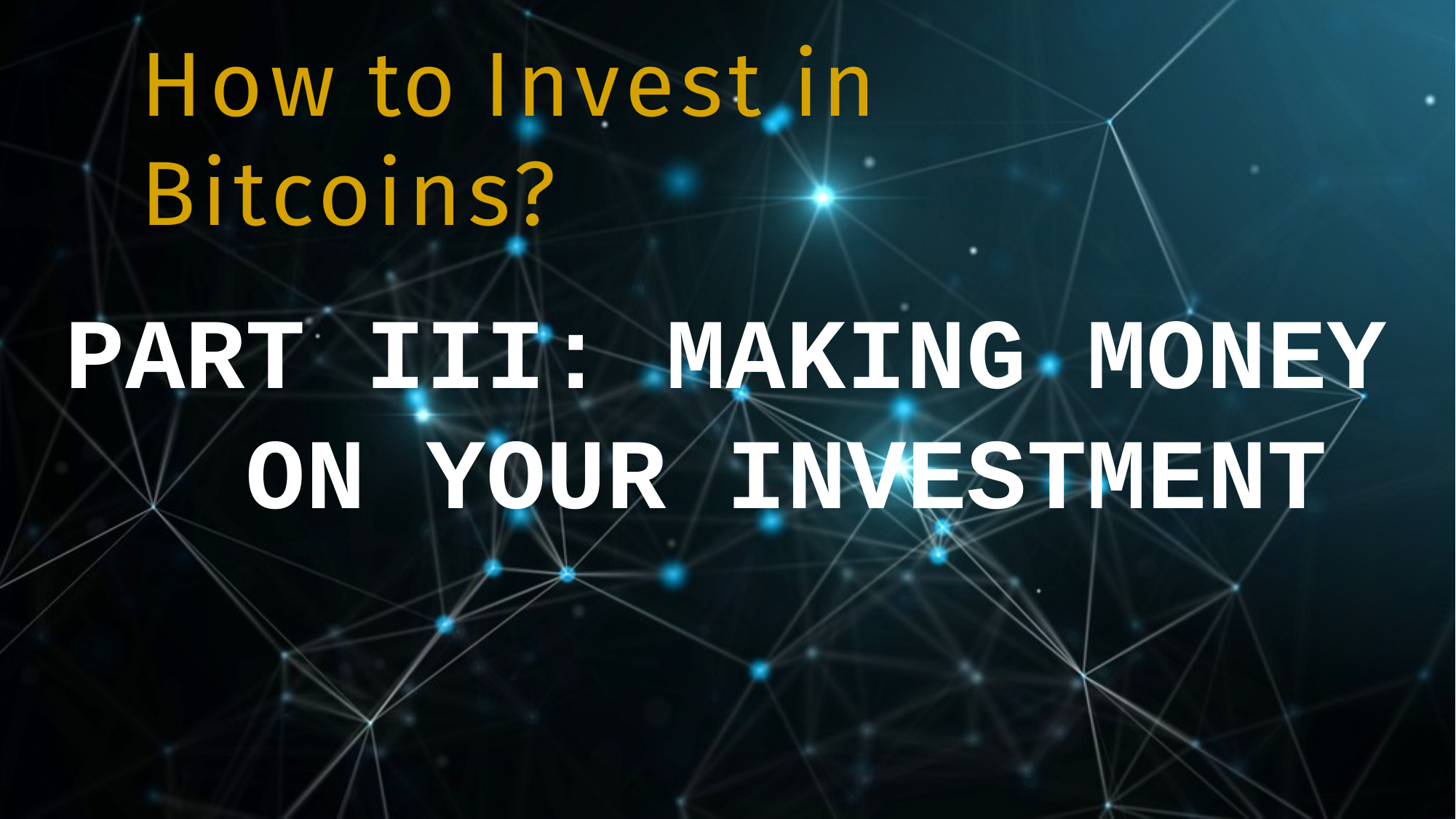

How to Invest in Bitcoins?
PART III: MAKING MONEY  ON YOUR INVESTMENT